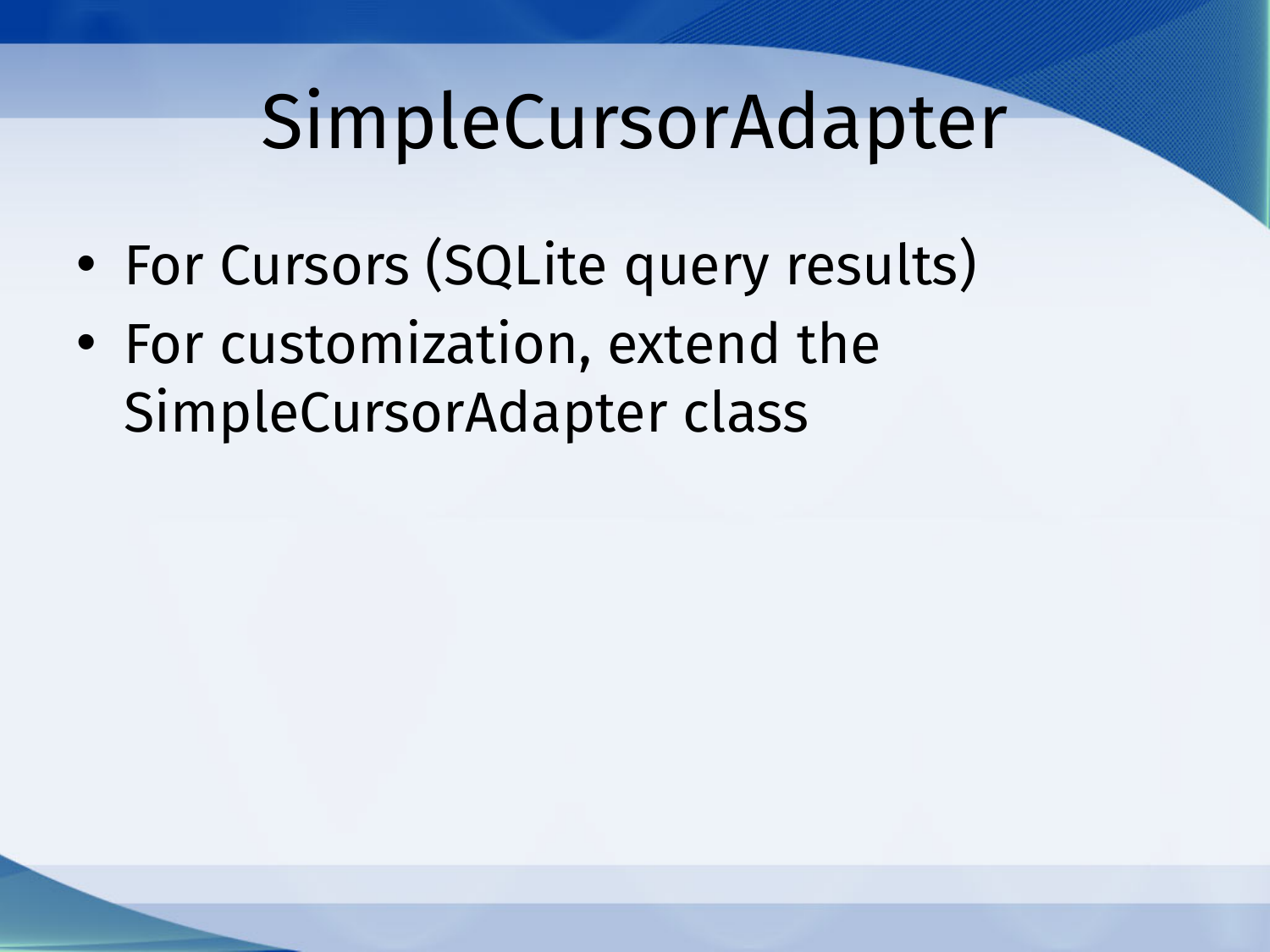

# SimpleCursorAdapter
For Cursors (SQLite query results)
For customization, extend the SimpleCursorAdapter class